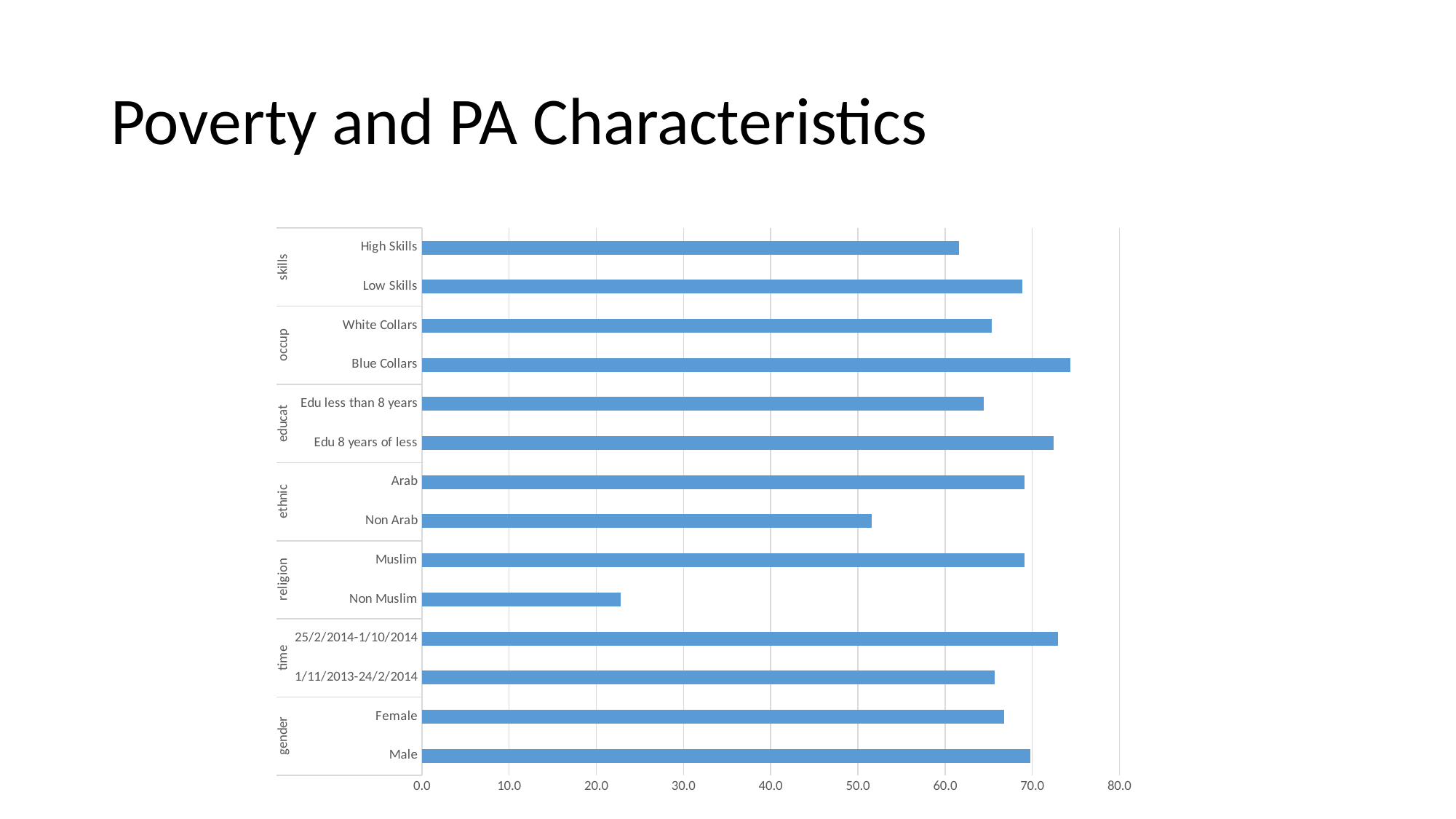

# Poverty and PA Characteristics

### Chart

| Category |  |
|---|---|
| Male | 69.8189000348983 |
| Female | 66.75416571559005 |
| 1/11/2013-24/2/2014 | 65.69384161821309 |
| 25/2/2014-1/10/2014 | 72.93889782195585 |
| Non Muslim | 22.760290556900724 |
| Muslim | 69.10858742132054 |
| Non Arab | 51.56794425087108 |
| Arab | 69.14239255375817 |
| Edu 8 years of less | 72.41796489660692 |
| Edu less than 8 years | 64.41161029025726 |
| Blue Collars | 74.38184029185246 |
| White Collars | 65.35626535626535 |
| Low Skills | 68.87295939723734 |
| High Skills | 61.568748552458885 |